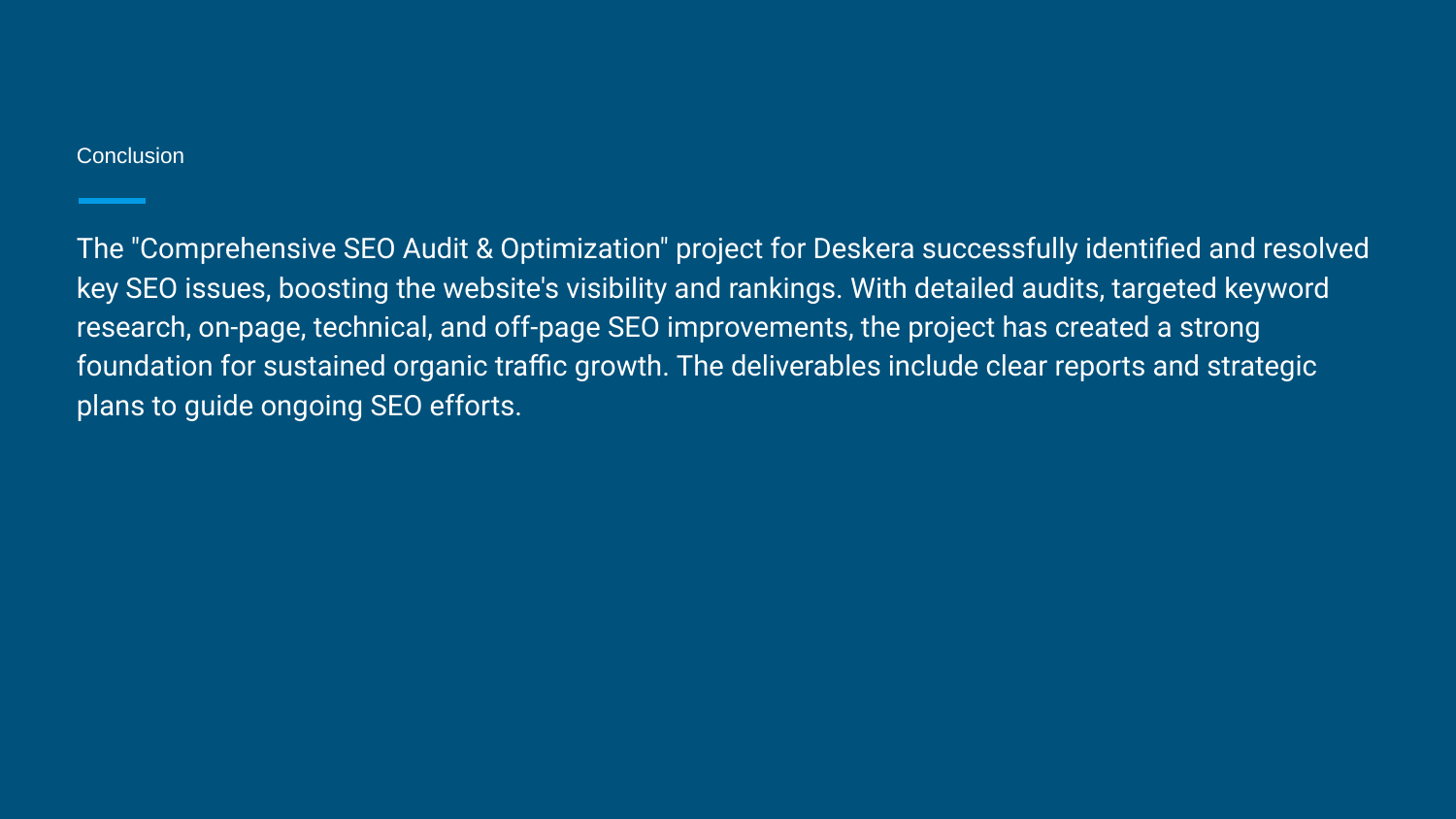

# Conclusion
The "Comprehensive SEO Audit & Optimization" project for Deskera successfully identified and resolved key SEO issues, boosting the website's visibility and rankings. With detailed audits, targeted keyword research, on-page, technical, and off-page SEO improvements, the project has created a strong foundation for sustained organic traffic growth. The deliverables include clear reports and strategic plans to guide ongoing SEO efforts.